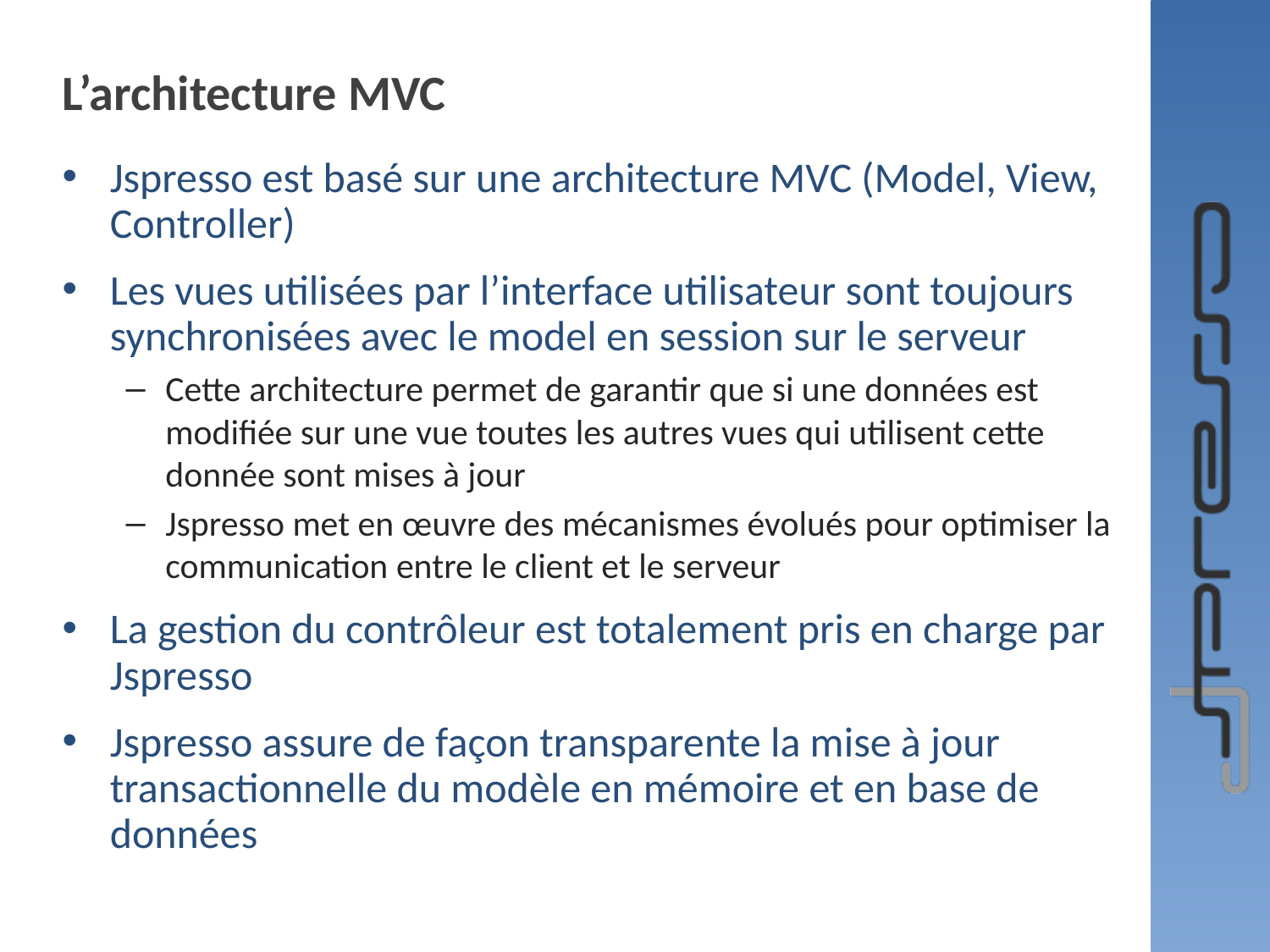

# L’architecture MVC
Jspresso est basé sur une architecture MVC (Model, View, Controller)
Les vues utilisées par l’interface utilisateur sont toujours synchronisées avec le model en session sur le serveur
Cette architecture permet de garantir que si une données est modifiée sur une vue toutes les autres vues qui utilisent cette donnée sont mises à jour
Jspresso met en œuvre des mécanismes évolués pour optimiser la communication entre le client et le serveur
La gestion du contrôleur est totalement pris en charge par Jspresso
Jspresso assure de façon transparente la mise à jour transactionnelle du modèle en mémoire et en base de données